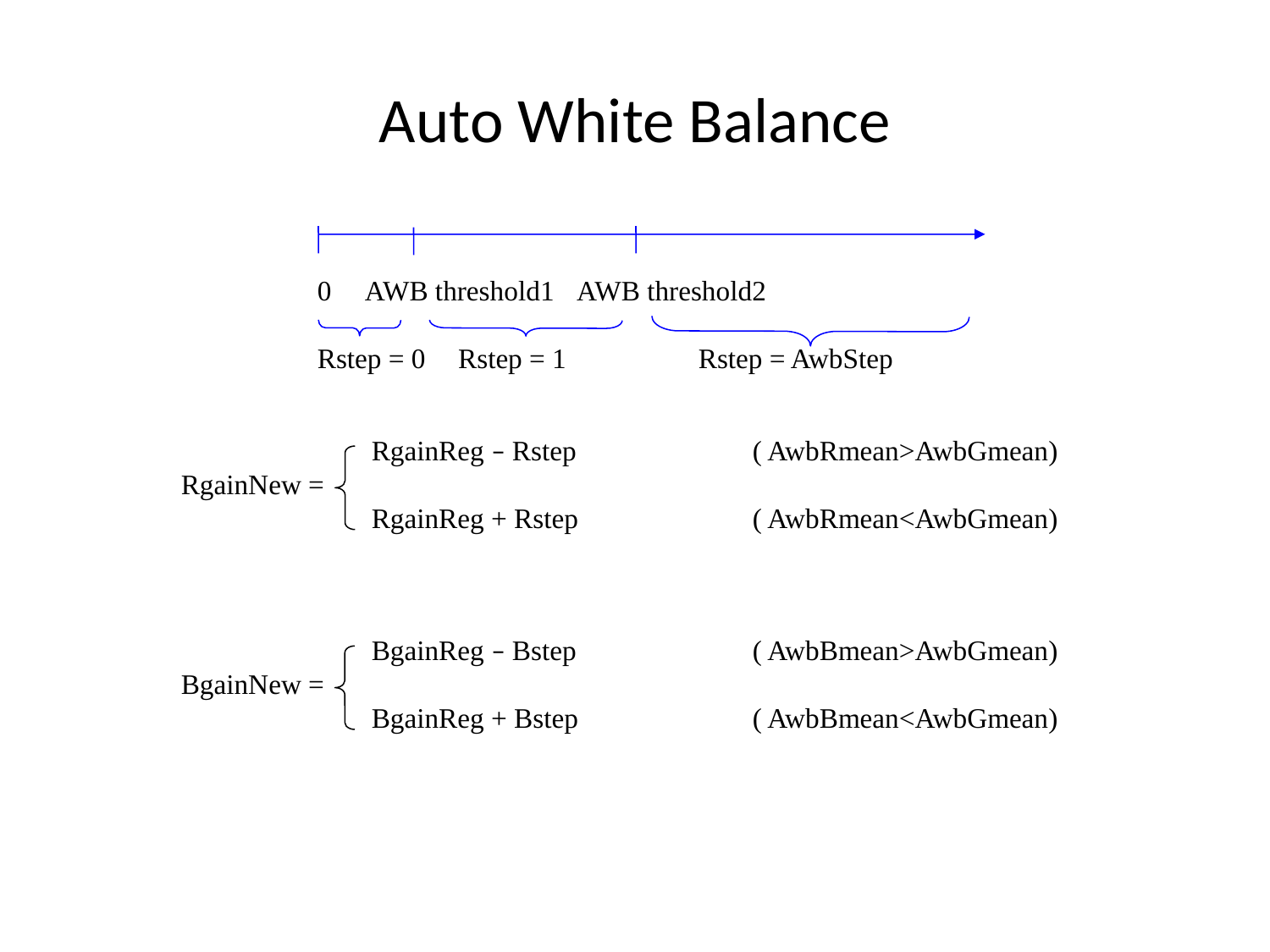

# Auto White Balance

0     AWB threshold1	 AWB threshold2

Rstep = 0	  Rstep = 1		Rstep = AwbStep

		RgainReg – Rstep		( AwbRmean>AwbGmean)
RgainNew =
		RgainReg + Rstep		( AwbRmean<AwbGmean)

		BgainReg – Bstep		( AwbBmean>AwbGmean)
BgainNew =
		BgainReg + Bstep		( AwbBmean<AwbGmean)